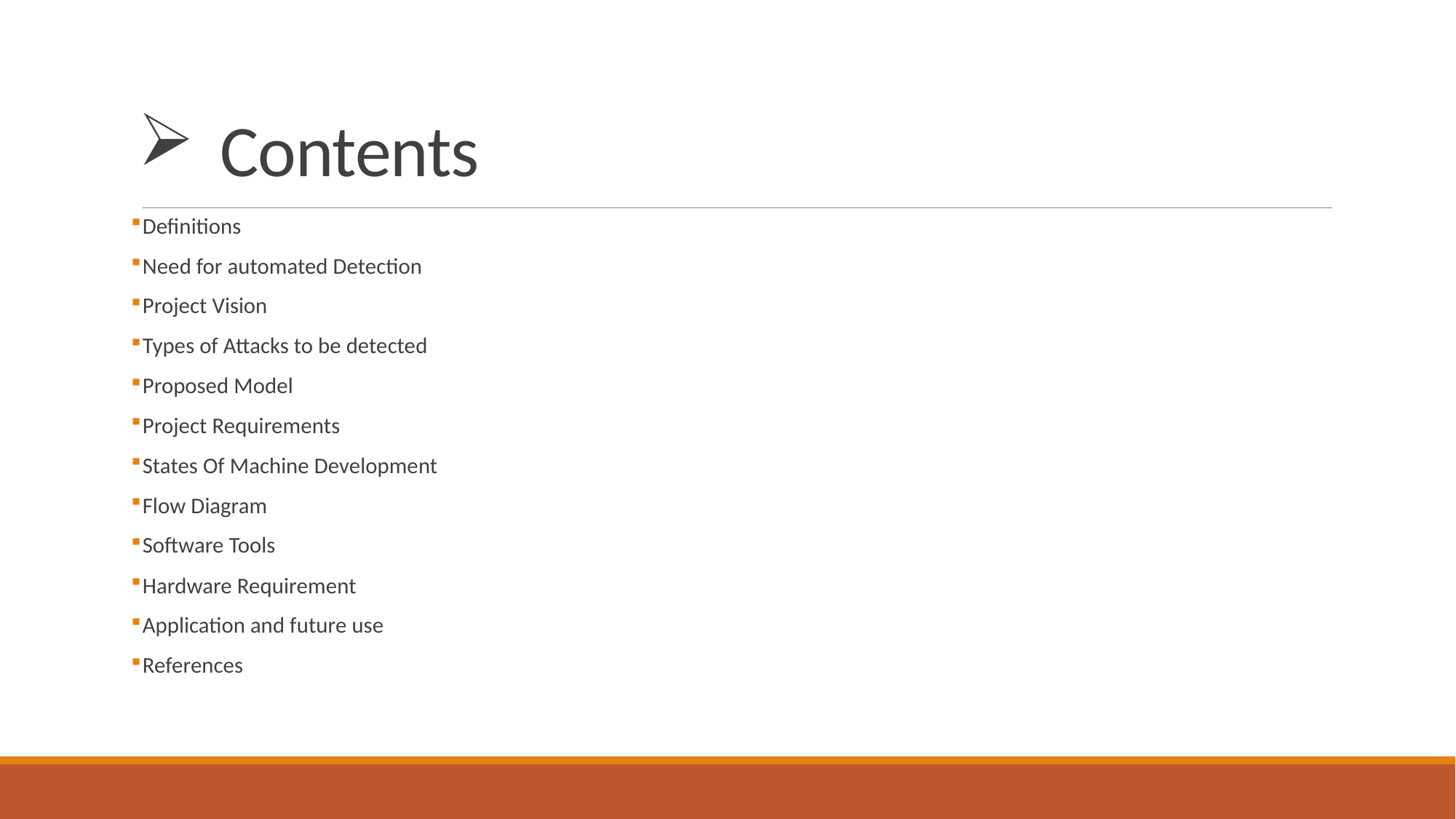

# Contents
Definitions
Need for automated Detection
Project Vision
Types of Attacks to be detected
Proposed Model
Project Requirements
States Of Machine Development
Flow Diagram
Software Tools
Hardware Requirement
Application and future use
References